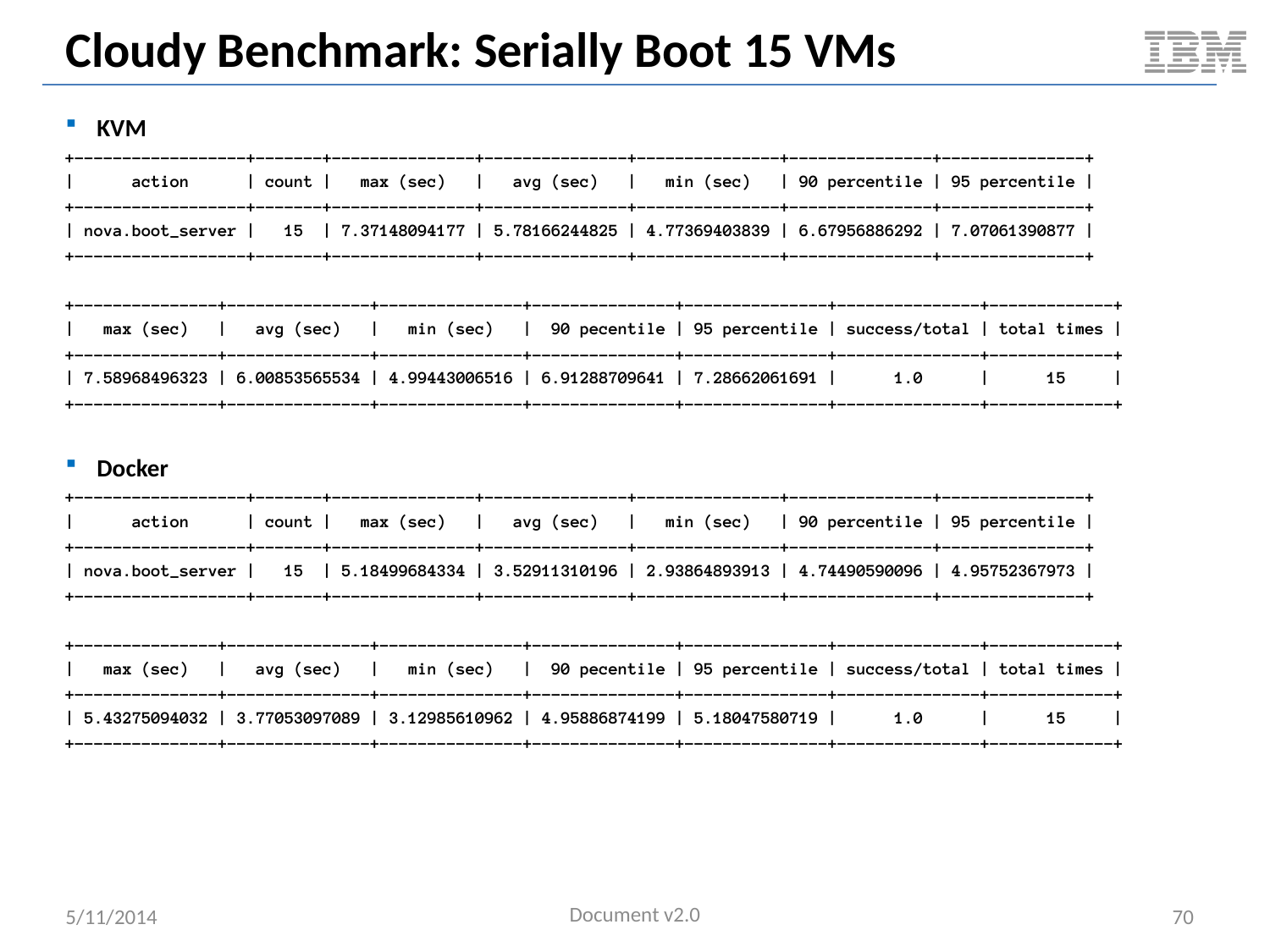

# Cloudy Benchmark: Serially Boot 15 VMs
KVM
+------------------+-------+---------------+---------------+---------------+---------------+---------------+
|      action      | count |   max (sec)   |   avg (sec)   |   min (sec)   | 90 percentile | 95 percentile |
+------------------+-------+---------------+---------------+---------------+---------------+---------------+
| nova.boot_server |   15  | 7.37148094177 | 5.78166244825 | 4.77369403839 | 6.67956886292 | 7.07061390877 |
+------------------+-------+---------------+---------------+---------------+---------------+---------------+

+---------------+---------------+---------------+---------------+---------------+---------------+-------------+
|   max (sec)   |   avg (sec)   |   min (sec)   |  90 pecentile | 95 percentile | success/total | total times |
+---------------+---------------+---------------+---------------+---------------+---------------+-------------+
| 7.58968496323 | 6.00853565534 | 4.99443006516 | 6.91288709641 | 7.28662061691 |      1.0      |      15     |
+---------------+---------------+---------------+---------------+---------------+---------------+-------------+

Docker
+------------------+-------+---------------+---------------+---------------+---------------+---------------+
|      action      | count |   max (sec)   |   avg (sec)   |   min (sec)   | 90 percentile | 95 percentile |
+------------------+-------+---------------+---------------+---------------+---------------+---------------+
| nova.boot_server |   15  | 5.18499684334 | 3.52911310196 | 2.93864893913 | 4.74490590096 | 4.95752367973 |
+------------------+-------+---------------+---------------+---------------+---------------+---------------+

+---------------+---------------+---------------+---------------+---------------+---------------+-------------+
|   max (sec)   |   avg (sec)   |   min (sec)   |  90 pecentile | 95 percentile | success/total | total times |
+---------------+---------------+---------------+---------------+---------------+---------------+-------------+
| 5.43275094032 | 3.77053097089 | 3.12985610962 | 4.95886874199 | 5.18047580719 |      1.0      |      15     |
+---------------+---------------+---------------+---------------+---------------+---------------+-------------+

Document v2.0
5/11/2014
70